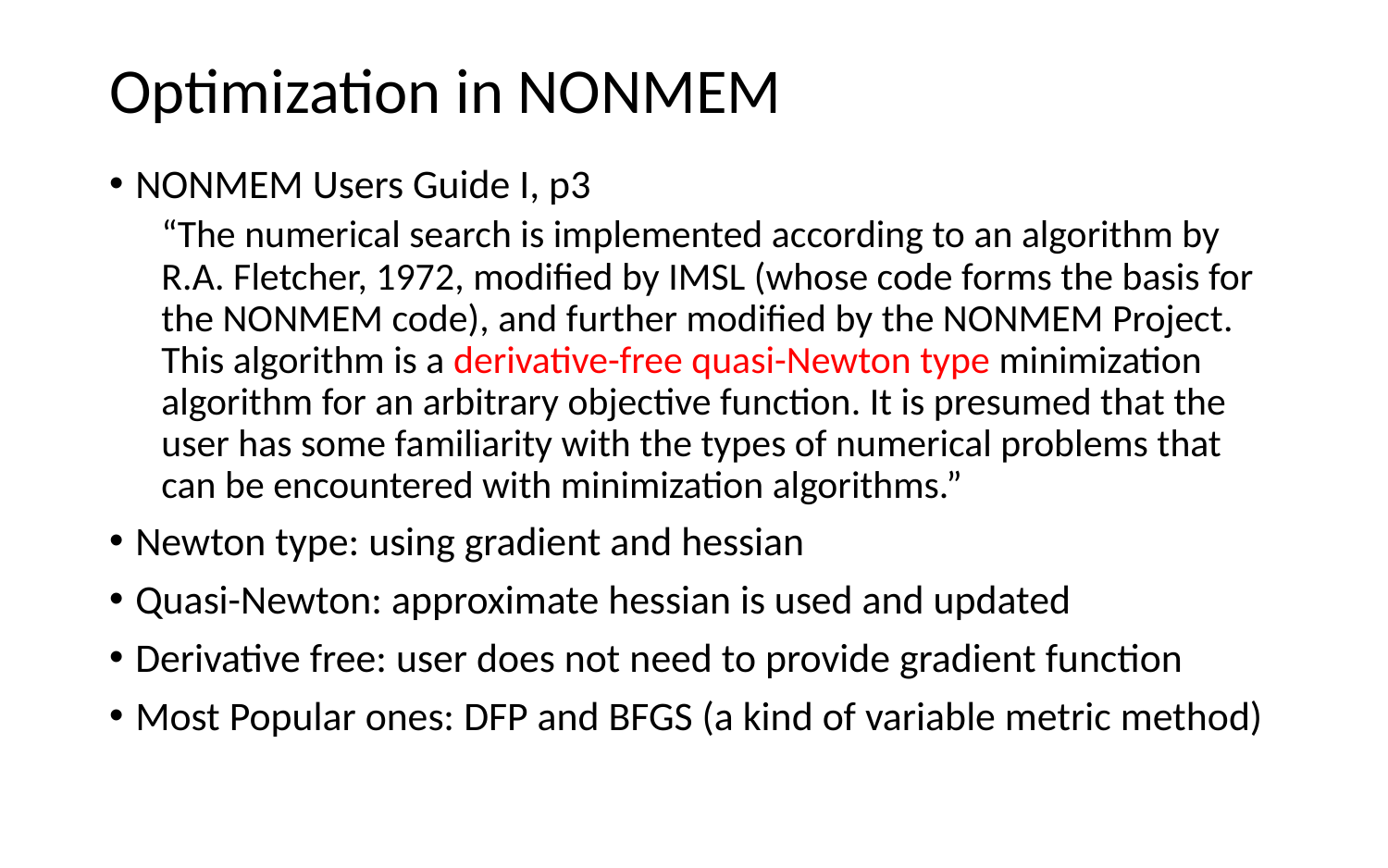

# Optimization in NONMEM
NONMEM Users Guide I, p3
“The numerical search is implemented according to an algorithm by R.A. Fletcher, 1972, modified by IMSL (whose code forms the basis for the NONMEM code), and further modified by the NONMEM Project. This algorithm is a derivative-free quasi-Newton type minimization algorithm for an arbitrary objective function. It is presumed that the user has some familiarity with the types of numerical problems that can be encountered with minimization algorithms.”
Newton type: using gradient and hessian
Quasi-Newton: approximate hessian is used and updated
Derivative free: user does not need to provide gradient function
Most Popular ones: DFP and BFGS (a kind of variable metric method)